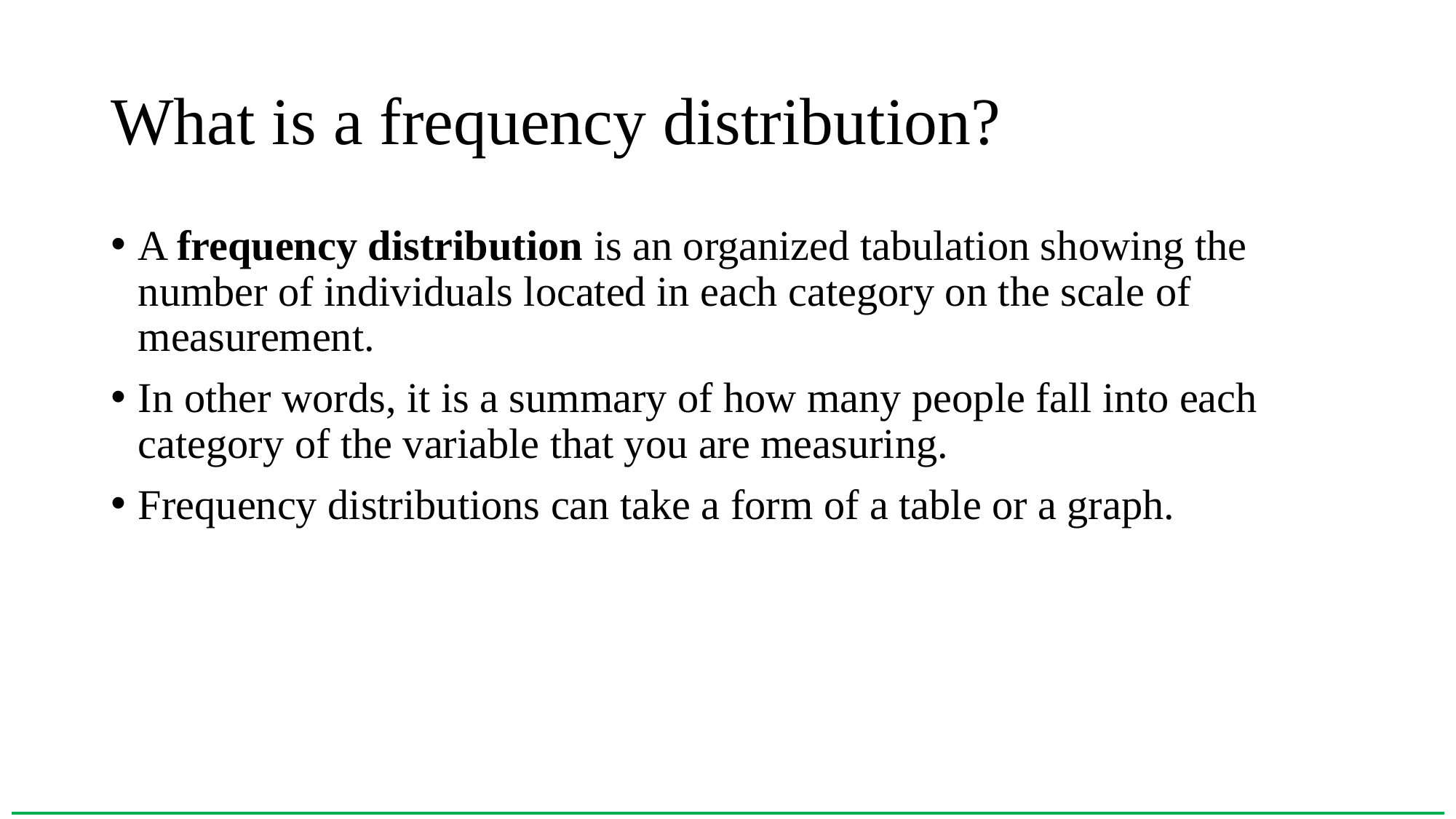

# What is a frequency distribution?
A frequency distribution is an organized tabulation showing the number of individuals located in each category on the scale of measurement.
In other words, it is a summary of how many people fall into each category of the variable that you are measuring.
Frequency distributions can take a form of a table or a graph.